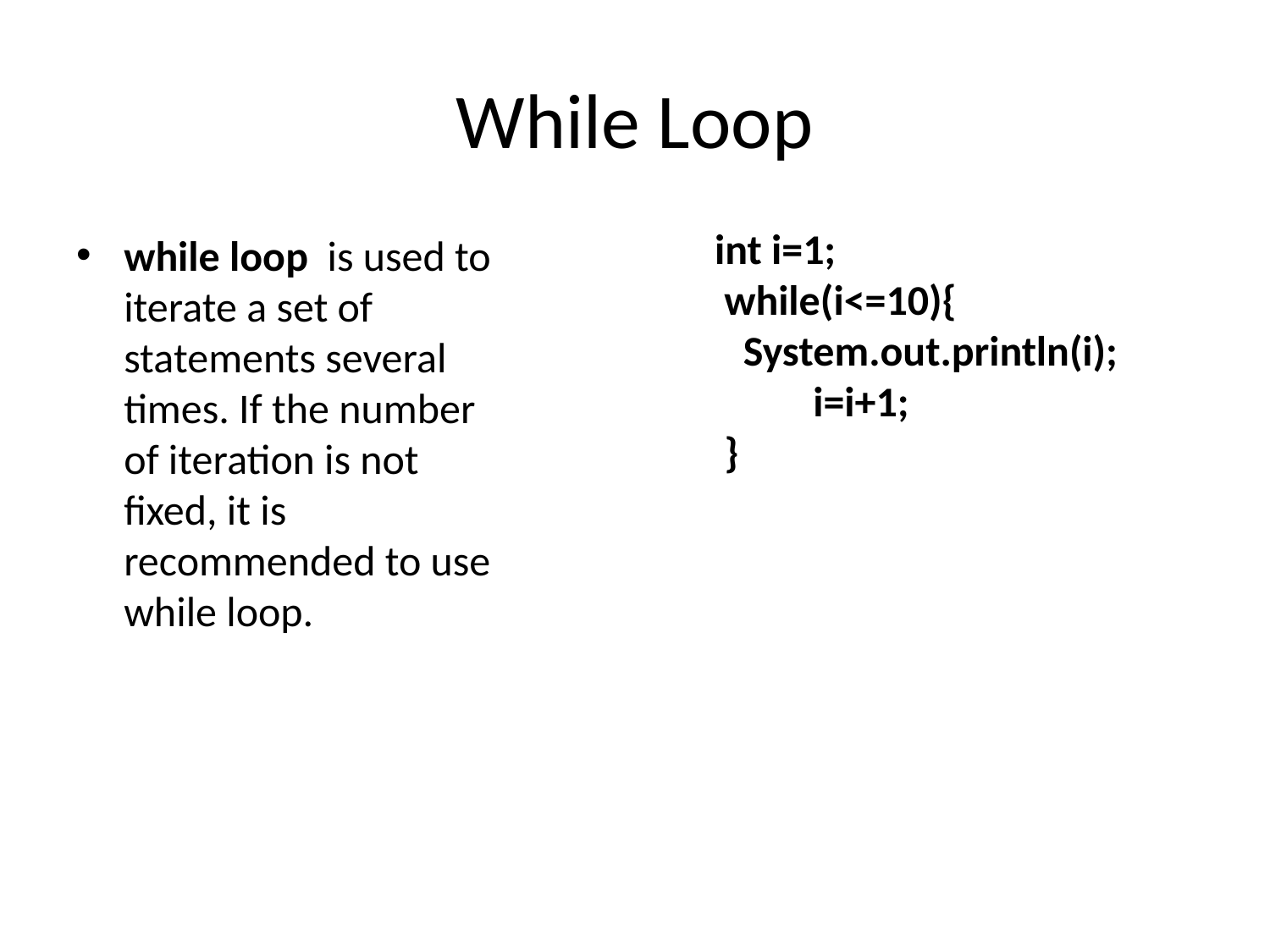

# While Loop
   int i=1;
    while(i<=10){
      System.out.println(i);
    	i=i+1;
    }

while loop  is used to iterate a set of statements several times. If the number of iteration is not fixed, it is recommended to use while loop.